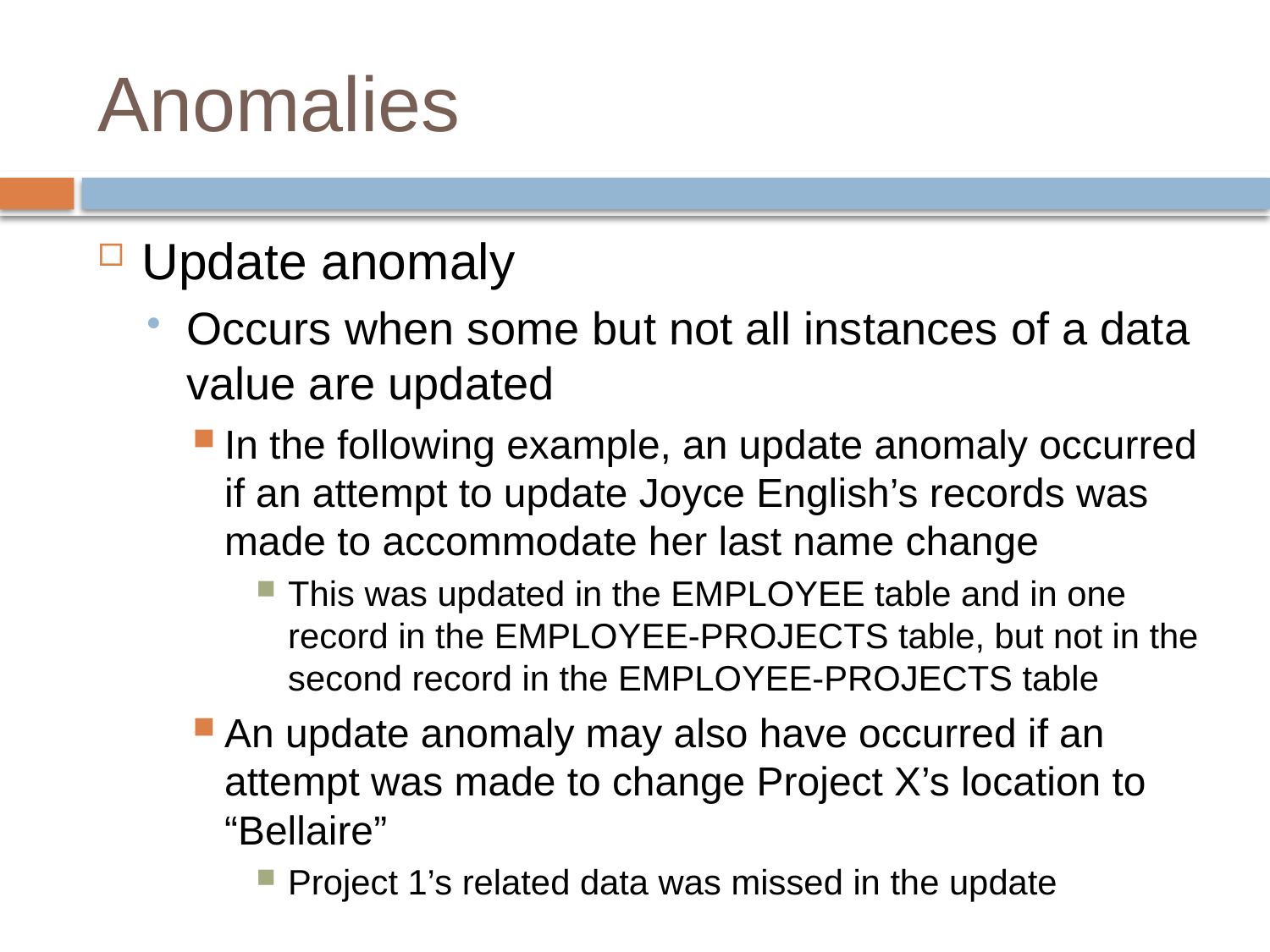

# Anomalies
Update anomaly
Occurs when some but not all instances of a data value are updated
In the following example, an update anomaly occurred if an attempt to update Joyce English’s records was made to accommodate her last name change
This was updated in the EMPLOYEE table and in one record in the EMPLOYEE-PROJECTS table, but not in the second record in the EMPLOYEE-PROJECTS table
An update anomaly may also have occurred if an attempt was made to change Project X’s location to “Bellaire”
Project 1’s related data was missed in the update